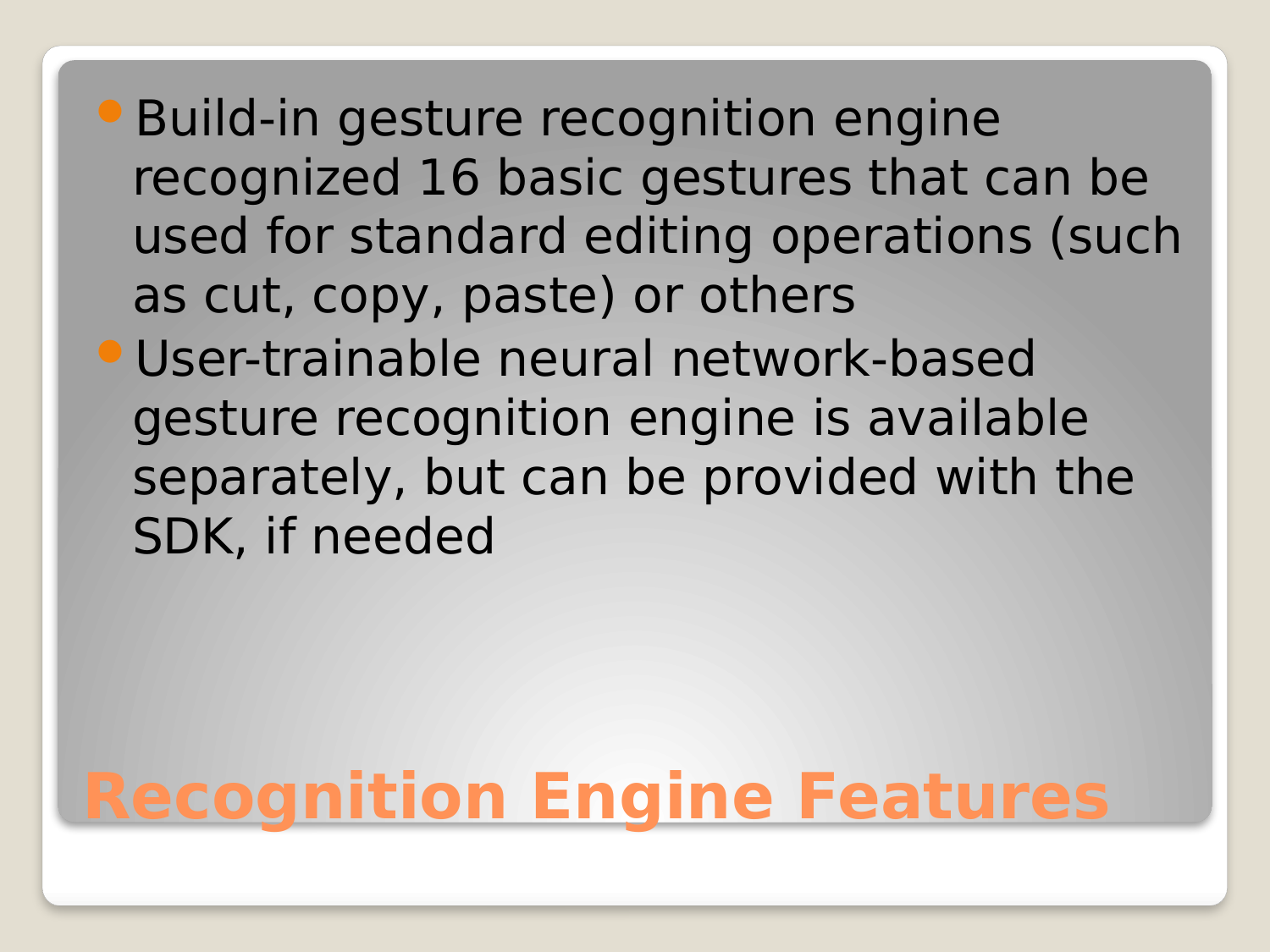

Build-in gesture recognition engine recognized 16 basic gestures that can be used for standard editing operations (such as cut, copy, paste) or others
User-trainable neural network-based gesture recognition engine is available separately, but can be provided with the SDK, if needed

# Recognition Engine Features